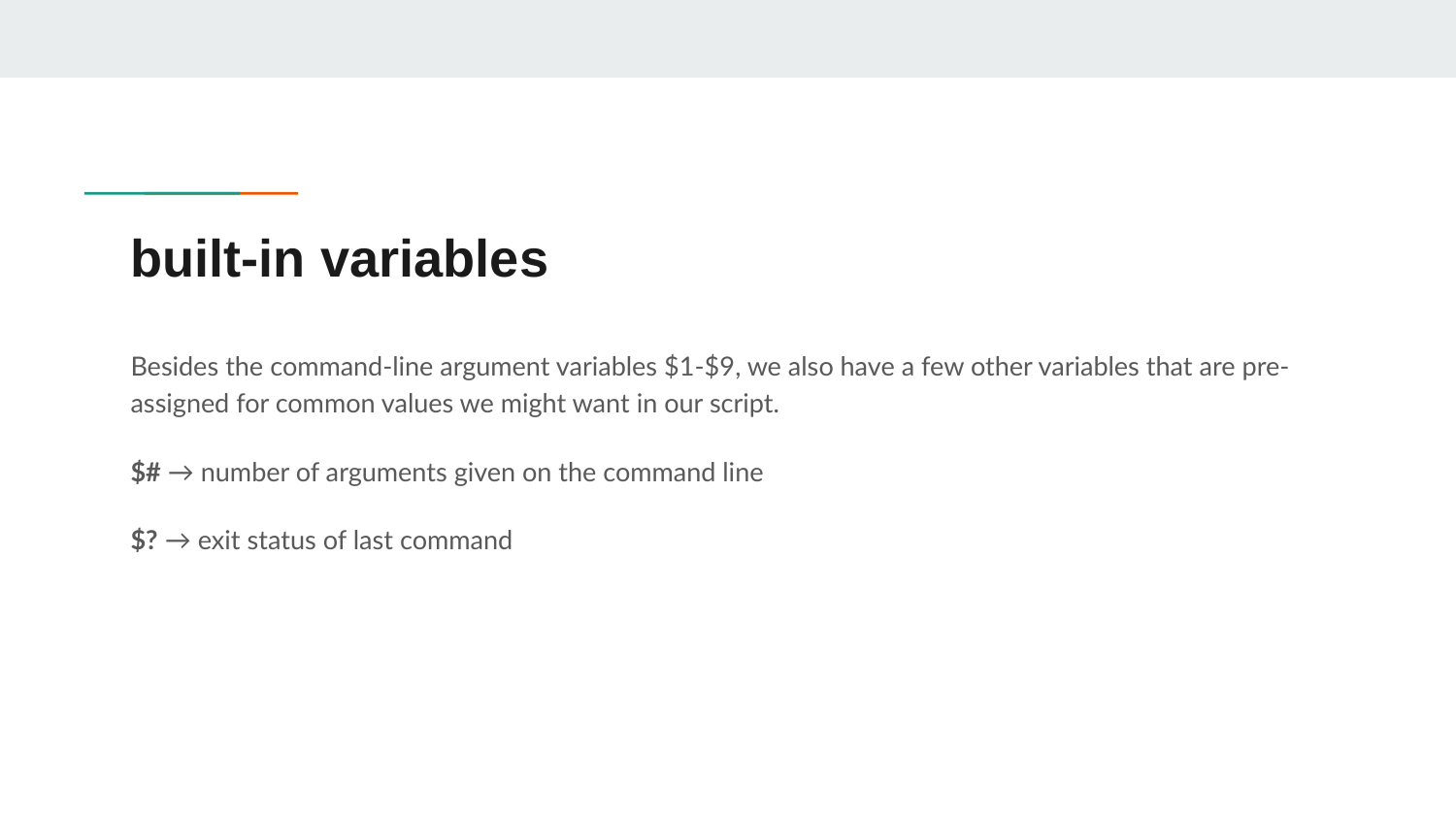

# built-in variables
Besides the command-line argument variables $1-$9, we also have a few other variables that are pre-assigned for common values we might want in our script.
$# → number of arguments given on the command line
$? → exit status of last command